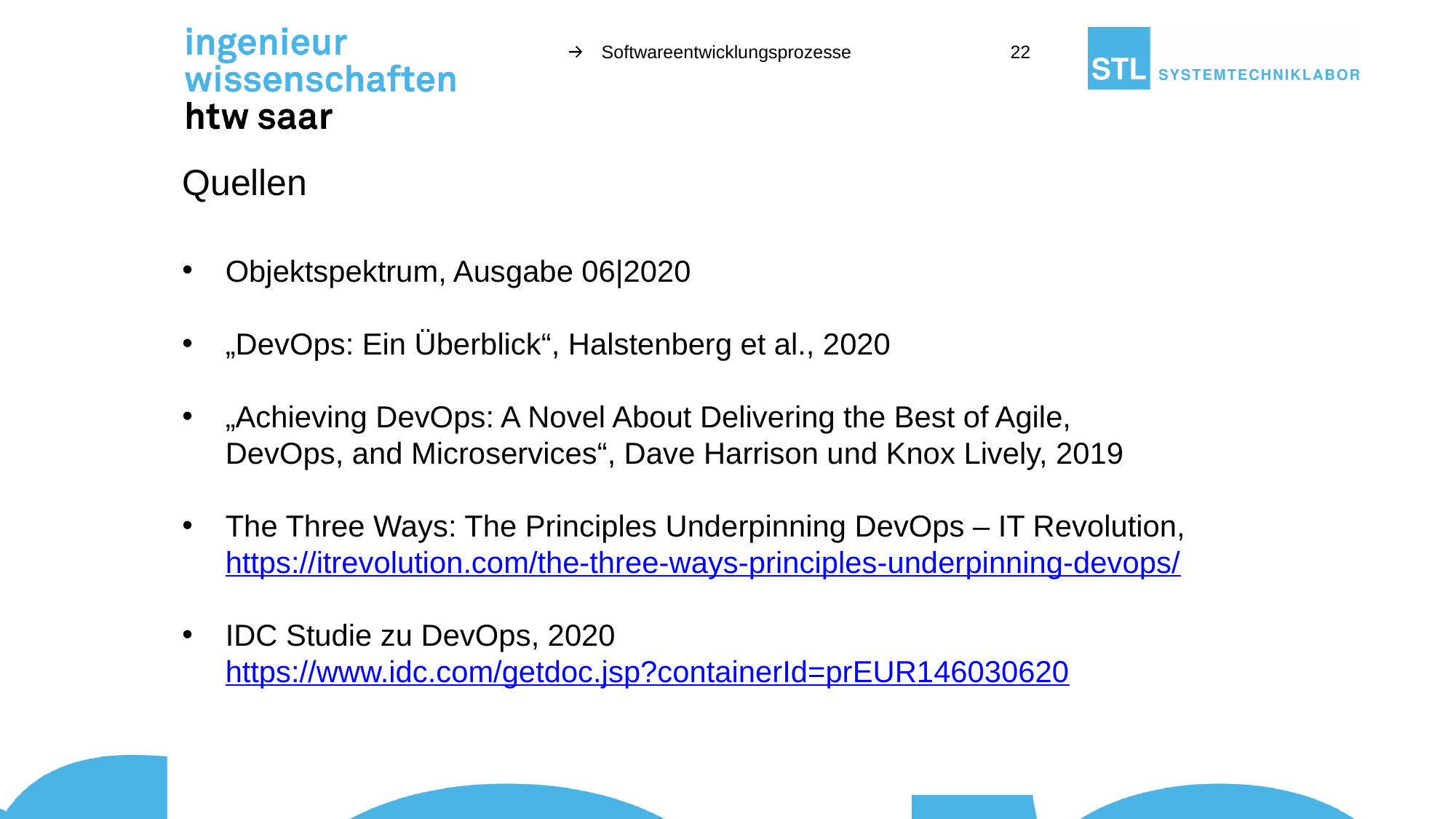

Softwareentwicklungsprozesse
22
# Quellen
Objektspektrum, Ausgabe 06|2020

„DevOps: Ein Überblick“, Halstenberg et al., 2020

„Achieving DevOps: A Novel About Delivering the Best of Agile,
DevOps, and Microservices“, Dave Harrison und Knox Lively, 2019

The Three Ways: The Principles Underpinning DevOps – IT Revolution, https://itrevolution.com/the-three-ways-principles-underpinning-devops/

IDC Studie zu DevOps, 2020 https://www.idc.com/getdoc.jsp?containerId=prEUR146030620